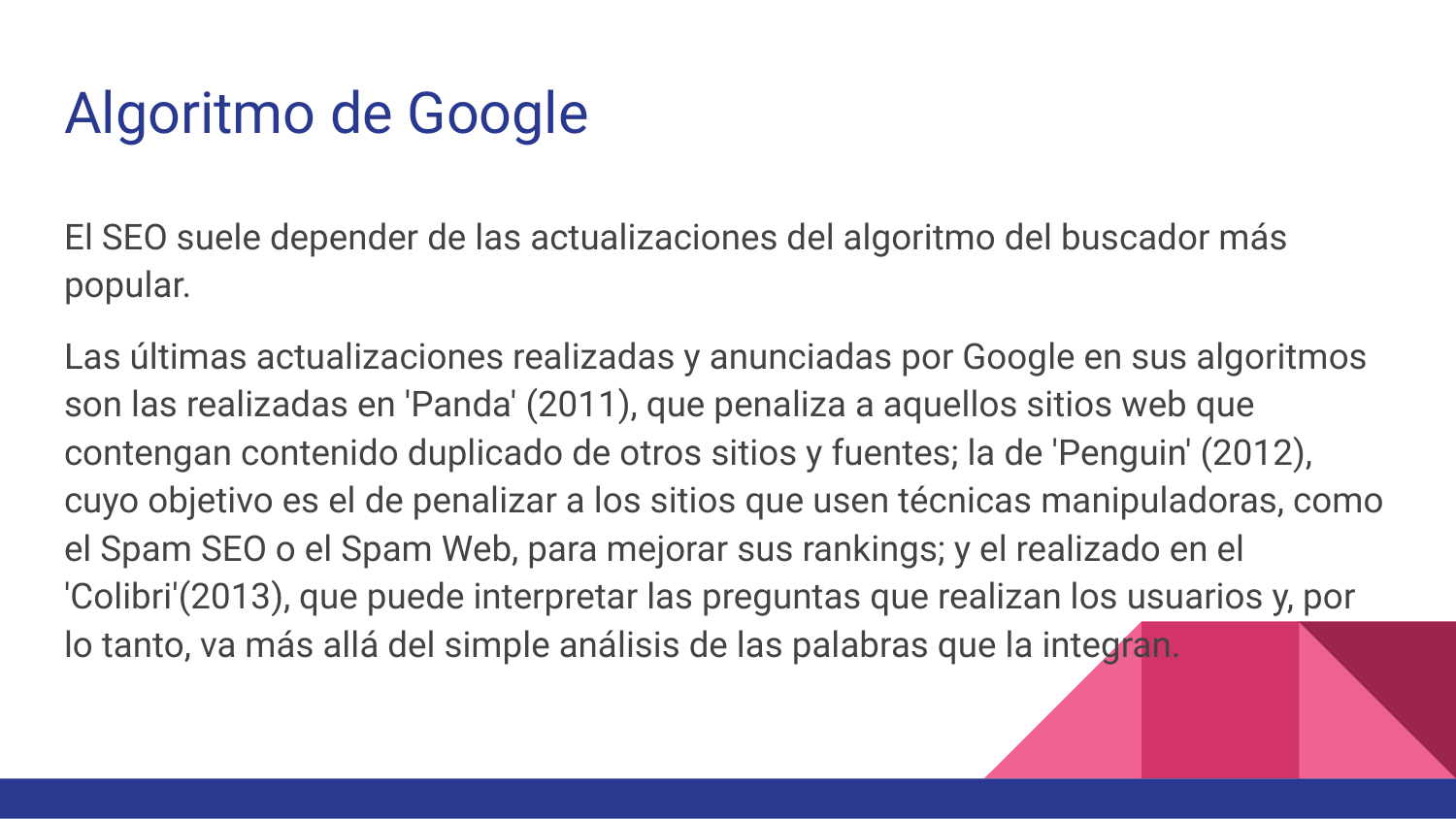

# Algoritmo de Google
El SEO suele depender de las actualizaciones del algoritmo del buscador más popular.
Las últimas actualizaciones realizadas y anunciadas por Google en sus algoritmos son las realizadas en 'Panda' (2011), que penaliza a aquellos sitios web que contengan contenido duplicado de otros sitios y fuentes; la de 'Penguin' (2012), cuyo objetivo es el de penalizar a los sitios que usen técnicas manipuladoras, como el Spam SEO o el Spam Web, para mejorar sus rankings; y el realizado en el 'Colibri'(2013), que puede interpretar las preguntas que realizan los usuarios y, por lo tanto, va más allá del simple análisis de las palabras que la integran.